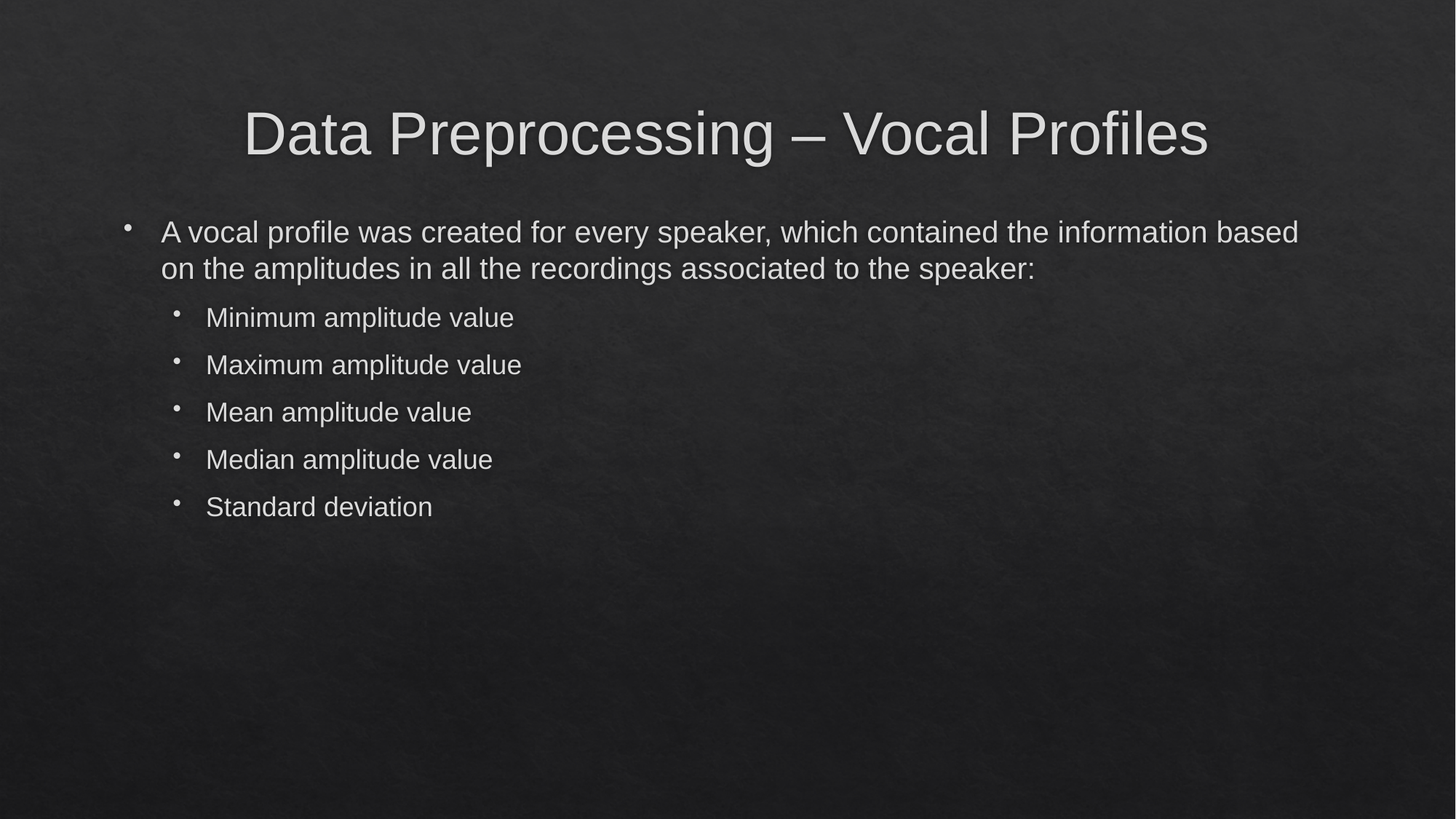

# Data Preprocessing – Vocal Profiles
A vocal profile was created for every speaker, which contained the information based on the amplitudes in all the recordings associated to the speaker:
Minimum amplitude value
Maximum amplitude value
Mean amplitude value
Median amplitude value
Standard deviation